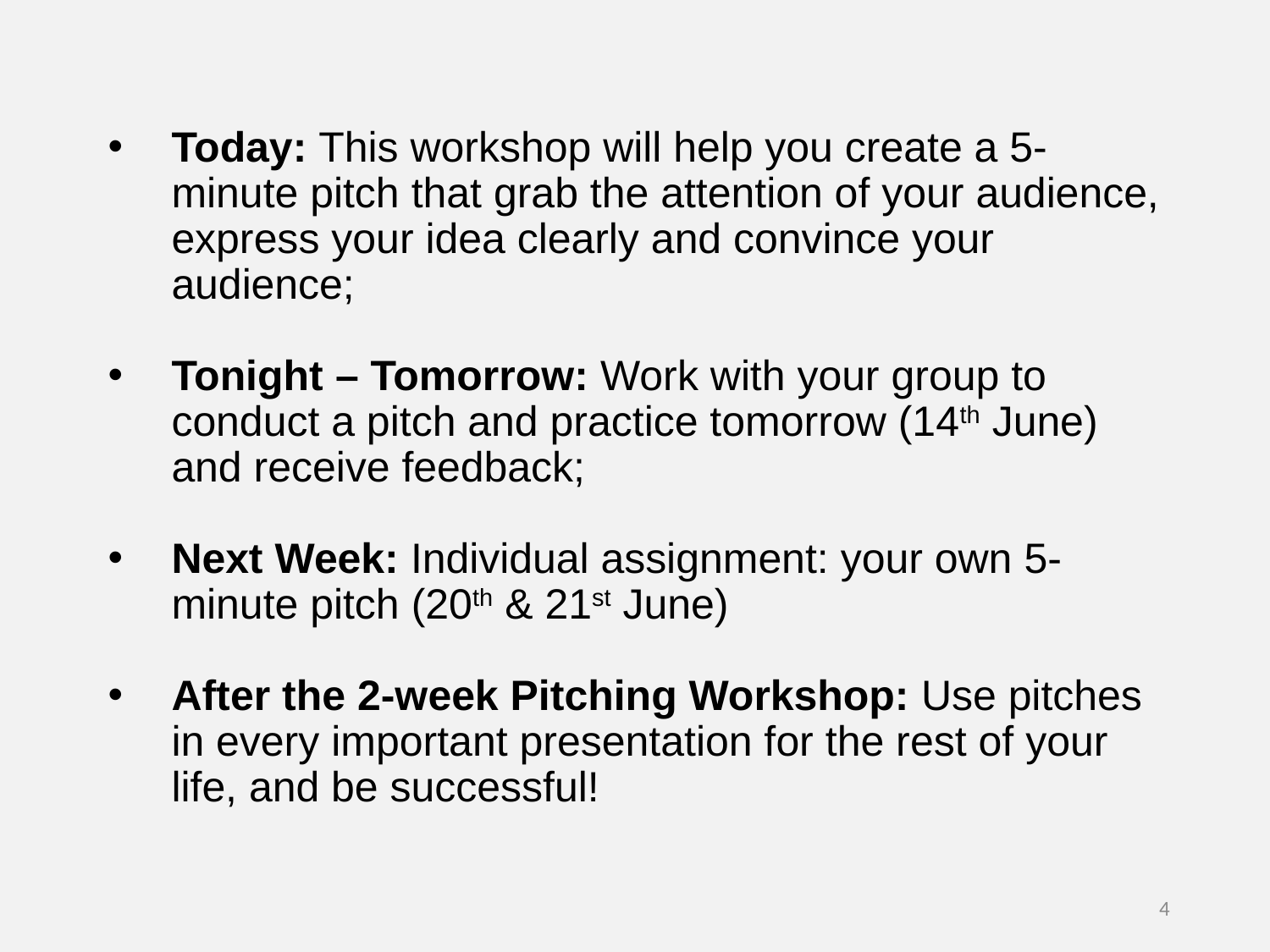

Today: This workshop will help you create a 5-minute pitch that grab the attention of your audience, express your idea clearly and convince your audience;

Tonight – Tomorrow: Work with your group to conduct a pitch and practice tomorrow (14th June) and receive feedback;

Next Week: Individual assignment: your own 5-minute pitch (20th & 21st June)

After the 2-week Pitching Workshop: Use pitches in every important presentation for the rest of your life, and be successful!
4